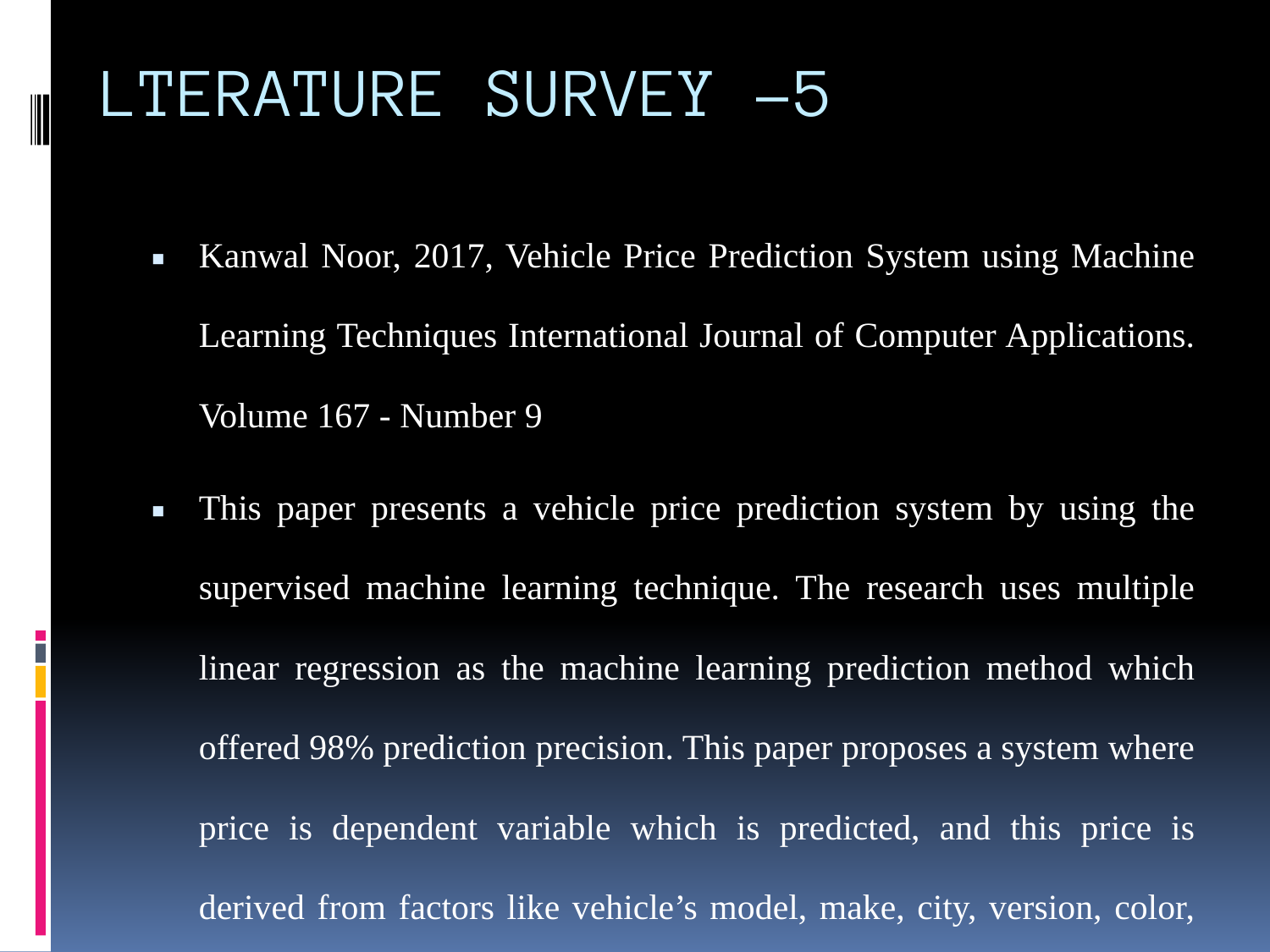

# LTERATURE SURVEY -5
Kanwal Noor, 2017, Vehicle Price Prediction System using Machine Learning Techniques International Journal of Computer Applications. Volume 167 - Number 9
This paper presents a vehicle price prediction system by using the supervised machine learning technique. The research uses multiple linear regression as the machine learning prediction method which offered 98% prediction precision. This paper proposes a system where price is dependent variable which is predicted, and this price is derived from factors like vehicle’s model, make, city, version, color, mileage, alloy rims and power steering.